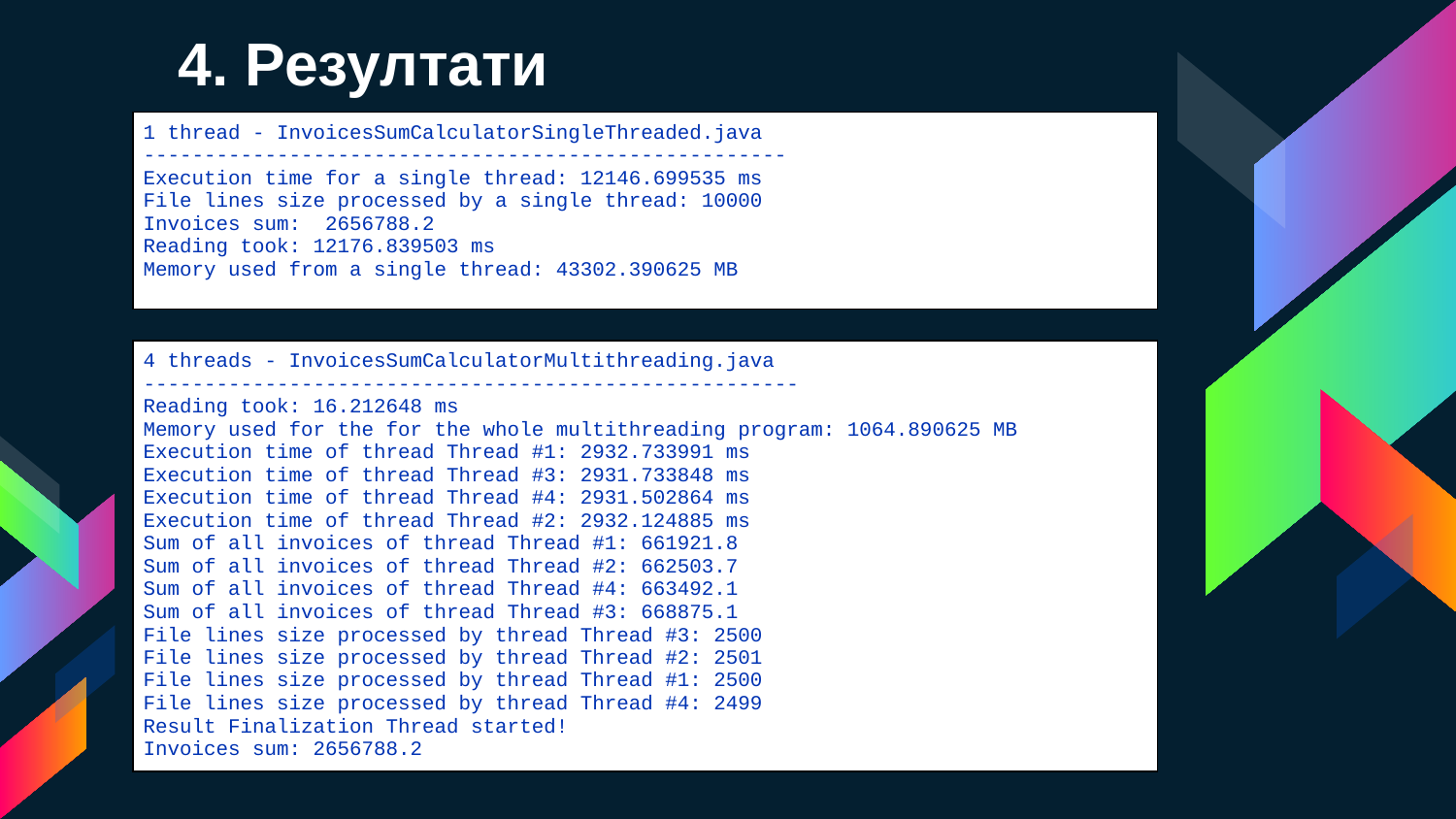

# 4. Резултати
| 1 thread - InvoicesSumCalculatorSingleThreaded.java ----------------------------------------------------- Execution time for a single thread: 12146.699535 ms File lines size processed by a single thread: 10000 Invoices sum: 2656788.2 Reading took: 12176.839503 ms Memory used from a single thread: 43302.390625 MB |
| --- |
| 4 threads - InvoicesSumCalculatorMultithreading.java ------------------------------------------------------ Reading took: 16.212648 ms Memory used for the for the whole multithreading program: 1064.890625 MB Execution time of thread Thread #1: 2932.733991 ms Execution time of thread Thread #3: 2931.733848 ms Execution time of thread Thread #4: 2931.502864 ms Execution time of thread Thread #2: 2932.124885 ms Sum of all invoices of thread Thread #1: 661921.8 Sum of all invoices of thread Thread #2: 662503.7 Sum of all invoices of thread Thread #4: 663492.1 Sum of all invoices of thread Thread #3: 668875.1 File lines size processed by thread Thread #3: 2500 File lines size processed by thread Thread #2: 2501 File lines size processed by thread Thread #1: 2500 File lines size processed by thread Thread #4: 2499 Result Finalization Thread started! Invoices sum: 2656788.2 |
| --- |